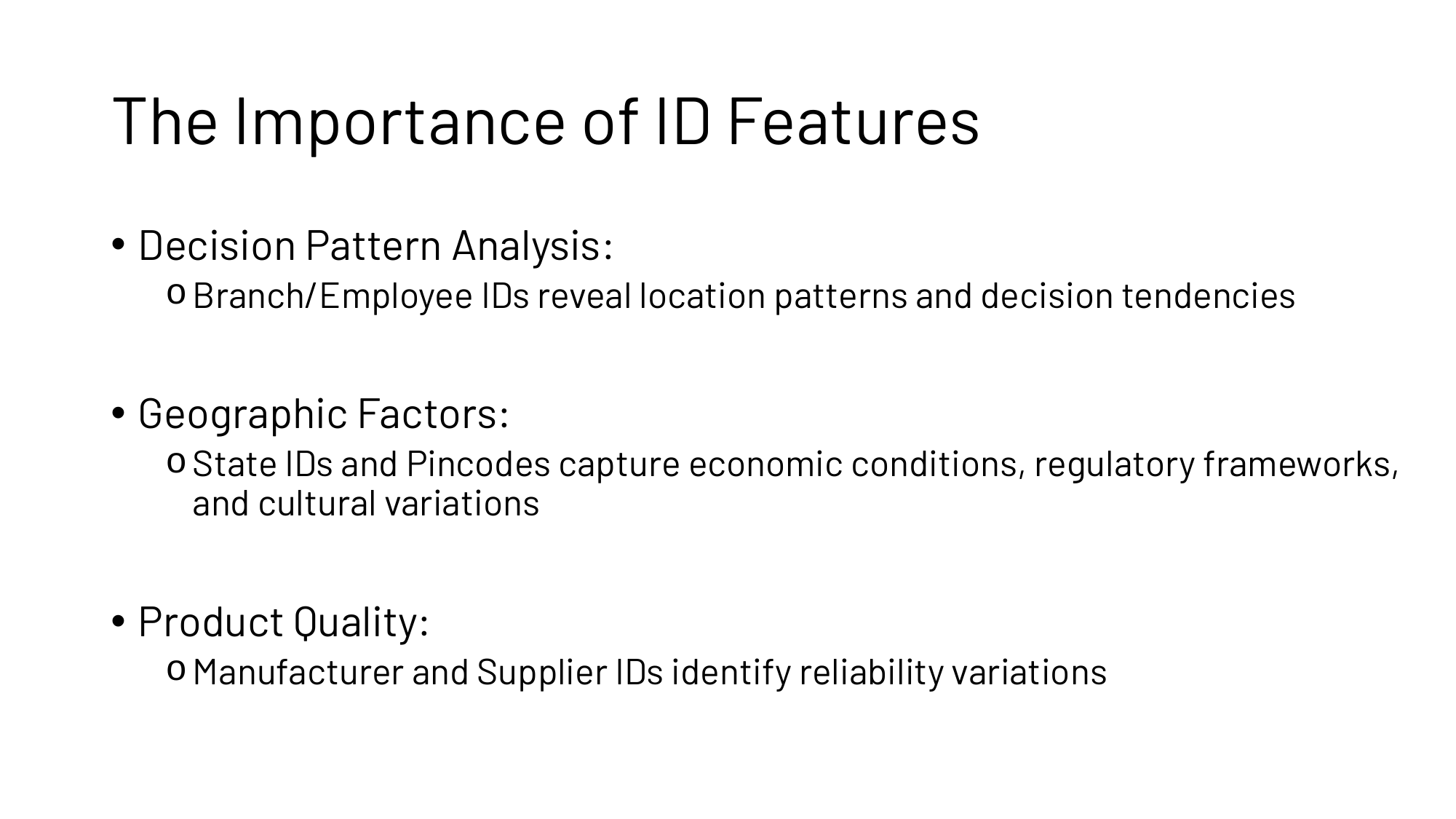

# The Importance of ID Features
Decision Pattern Analysis:
Branch/Employee IDs reveal location patterns and decision tendencies

Geographic Factors:
State IDs and Pincodes capture economic conditions, regulatory frameworks, and cultural variations

Product Quality:
Manufacturer and Supplier IDs identify reliability variations